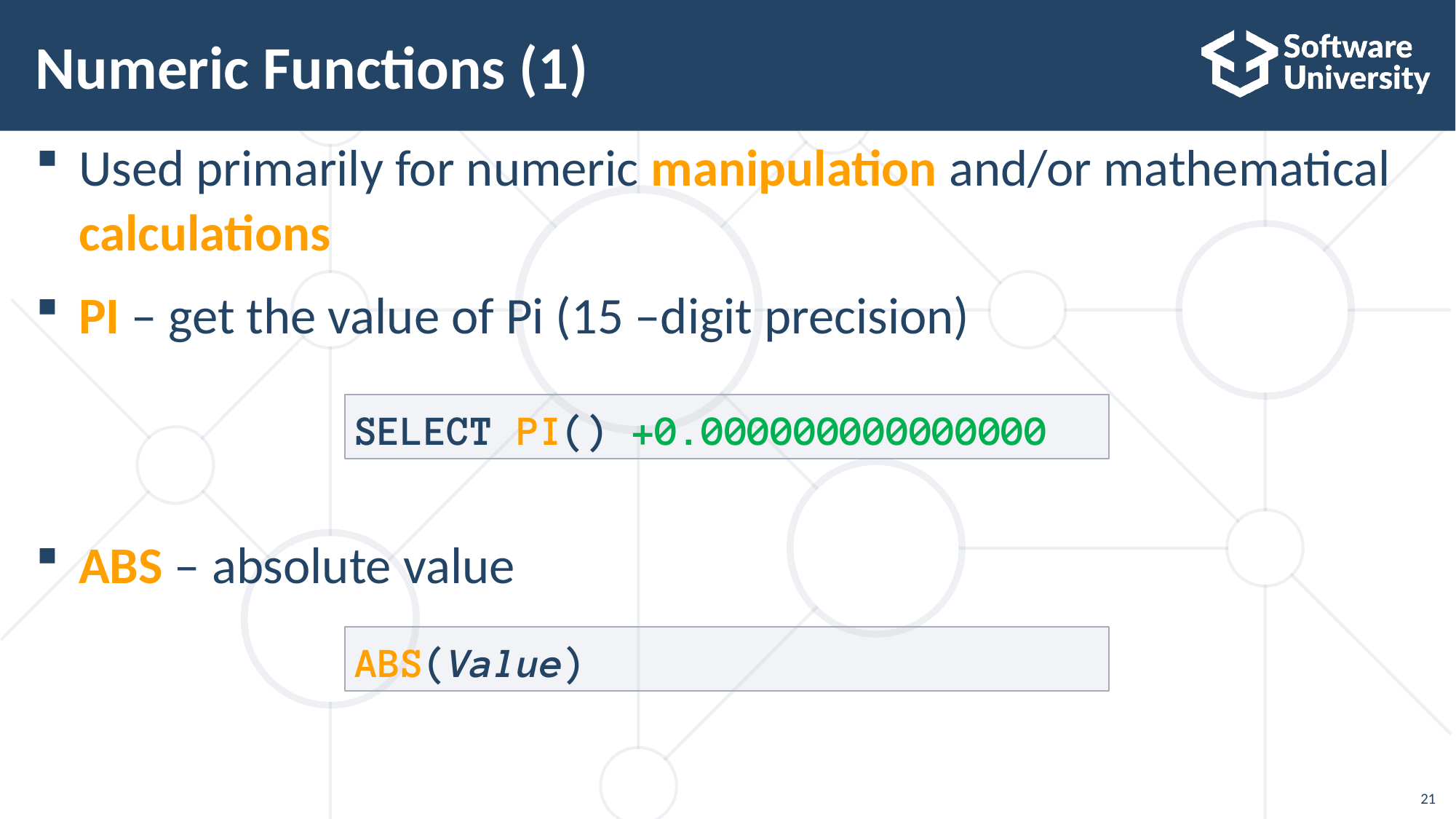

# Numeric Functions (1)
Used primarily for numeric manipulation and/or mathematical calculations
PI – get the value of Pi (15 –digit precision)

ABS – absolute value
SELECT PI() +0.000000000000000
ABS(Value)
21